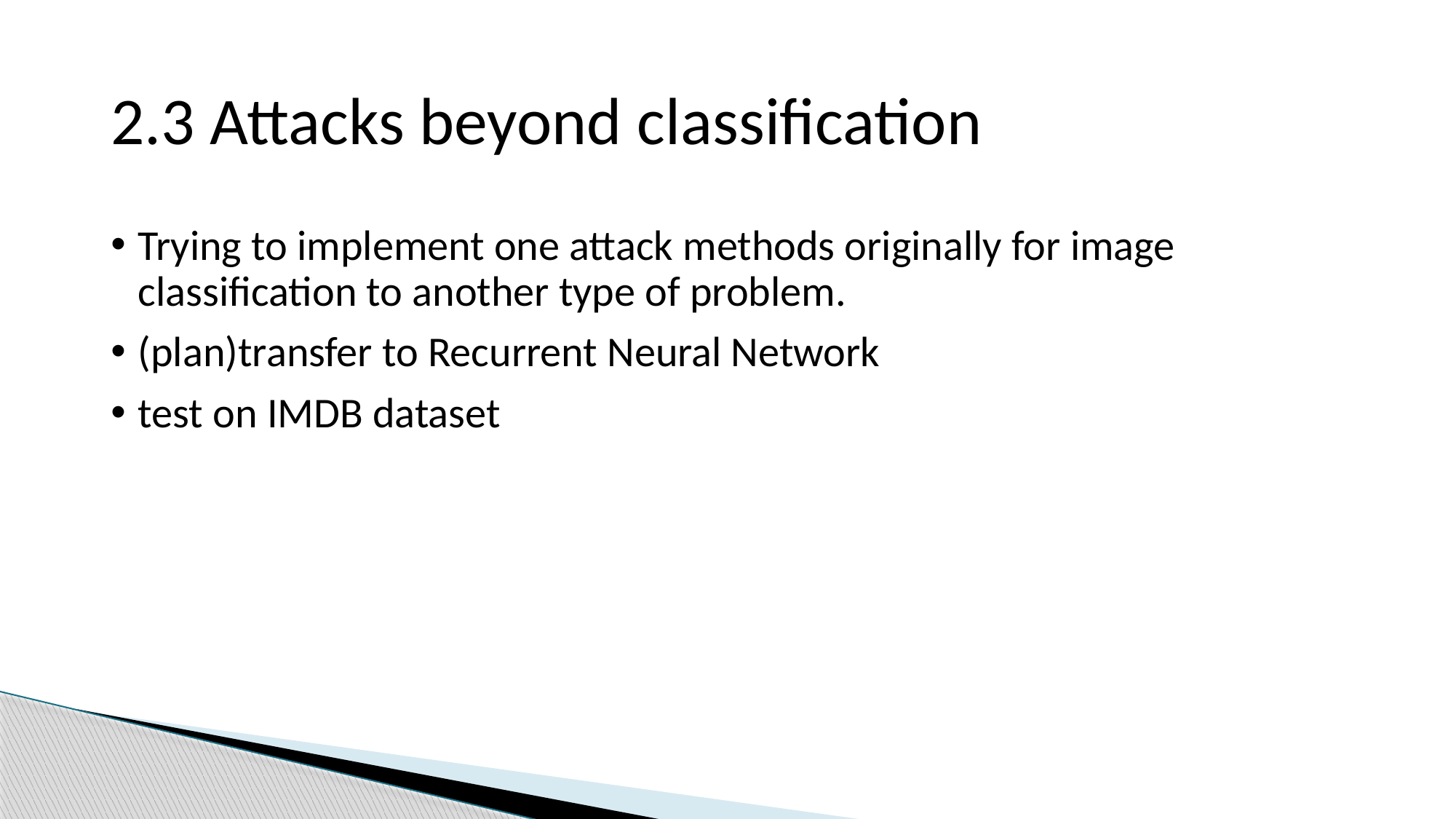

2.3 Attacks beyond classification
Trying to implement one attack methods originally for image classification to another type of problem.
(plan)transfer to Recurrent Neural Network
test on IMDB dataset